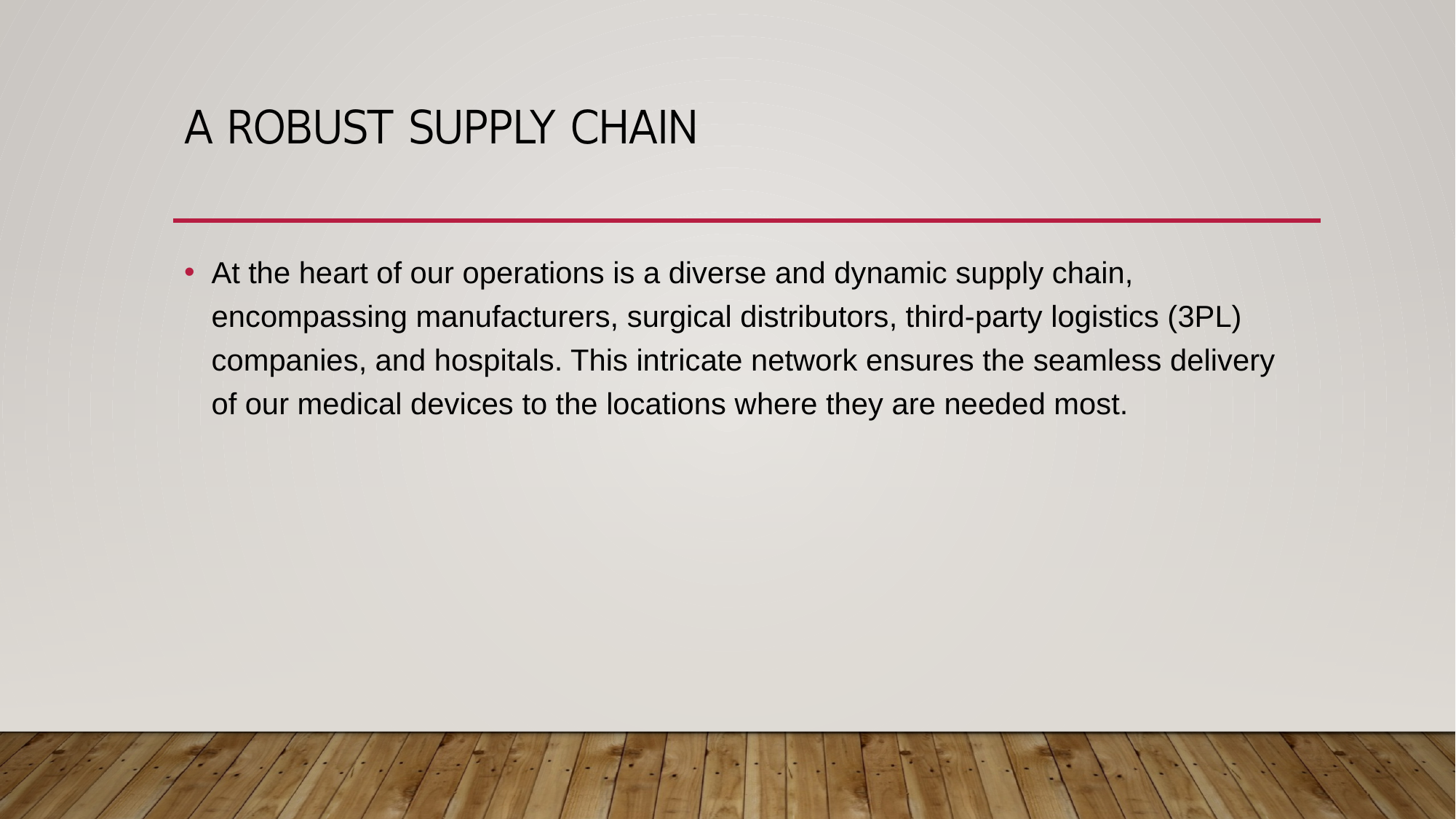

# A robust Supply Chain
At the heart of our operations is a diverse and dynamic supply chain, encompassing manufacturers, surgical distributors, third-party logistics (3PL) companies, and hospitals. This intricate network ensures the seamless delivery of our medical devices to the locations where they are needed most.